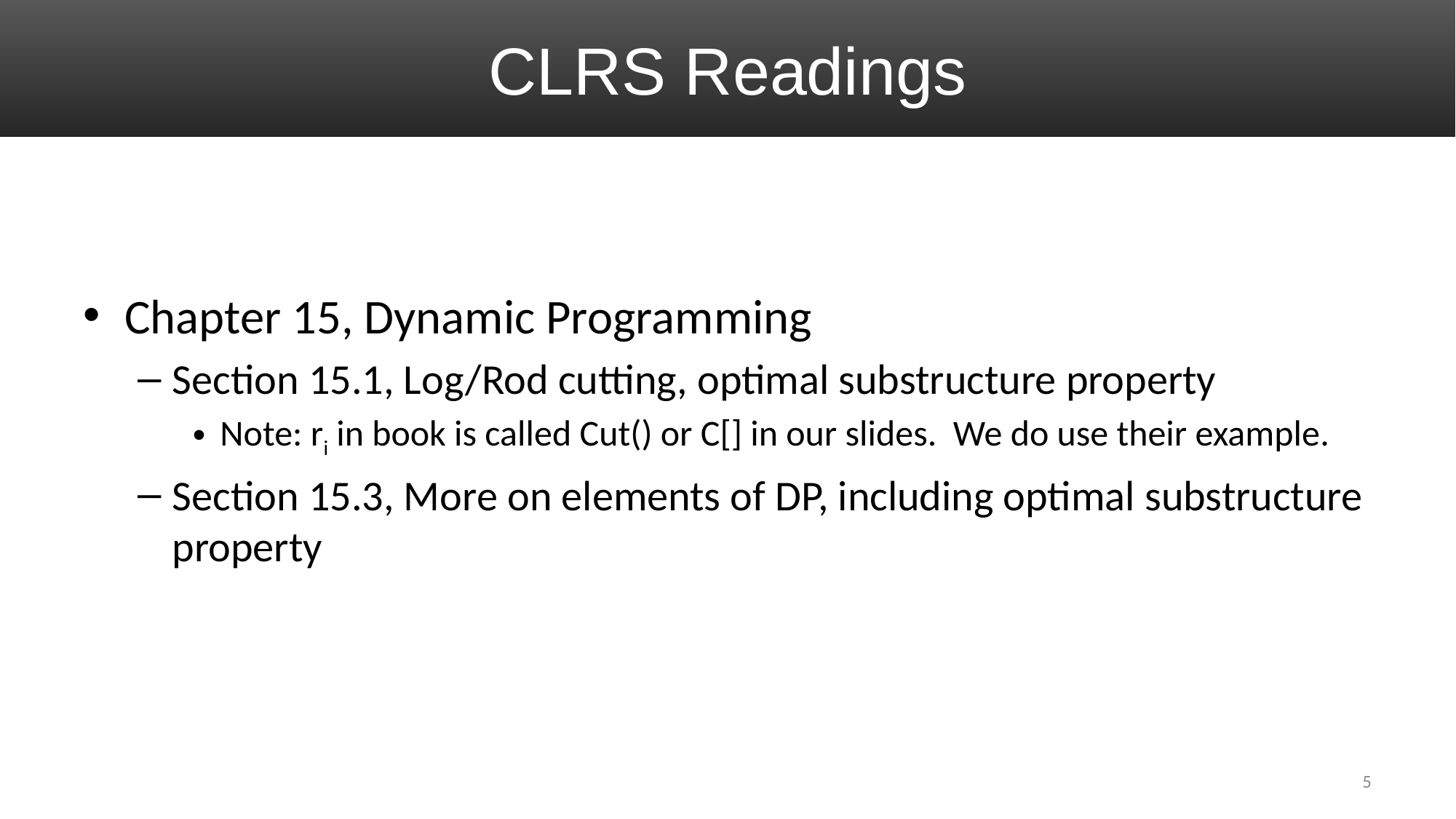

# CLRS Readings
Chapter 15, Dynamic Programming
Section 15.1, Log/Rod cutting, optimal substructure property
Note: ri in book is called Cut() or C[] in our slides.  We do use their example.
Section 15.3, More on elements of DP, including optimal substructure property

5